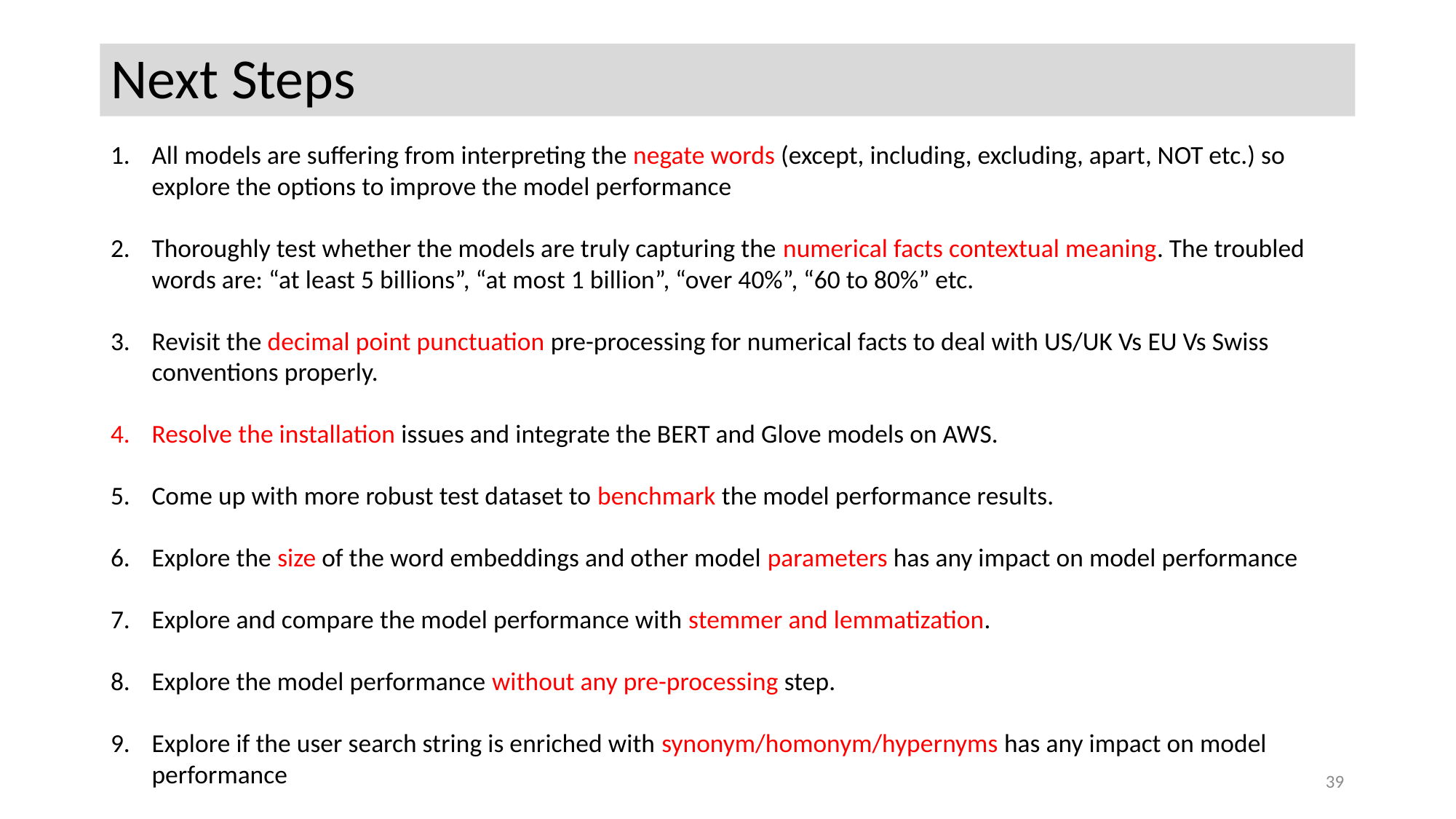

# Next Steps
All models are suffering from interpreting the negate words (except, including, excluding, apart, NOT etc.) so explore the options to improve the model performance

Thoroughly test whether the models are truly capturing the numerical facts contextual meaning. The troubled words are: “at least 5 billions”, “at most 1 billion”, “over 40%”, “60 to 80%” etc.

Revisit the decimal point punctuation pre-processing for numerical facts to deal with US/UK Vs EU Vs Swiss conventions properly.

Resolve the installation issues and integrate the BERT and Glove models on AWS.

Come up with more robust test dataset to benchmark the model performance results.

Explore the size of the word embeddings and other model parameters has any impact on model performance

Explore and compare the model performance with stemmer and lemmatization.

Explore the model performance without any pre-processing step.

Explore if the user search string is enriched with synonym/homonym/hypernyms has any impact on model performance

39